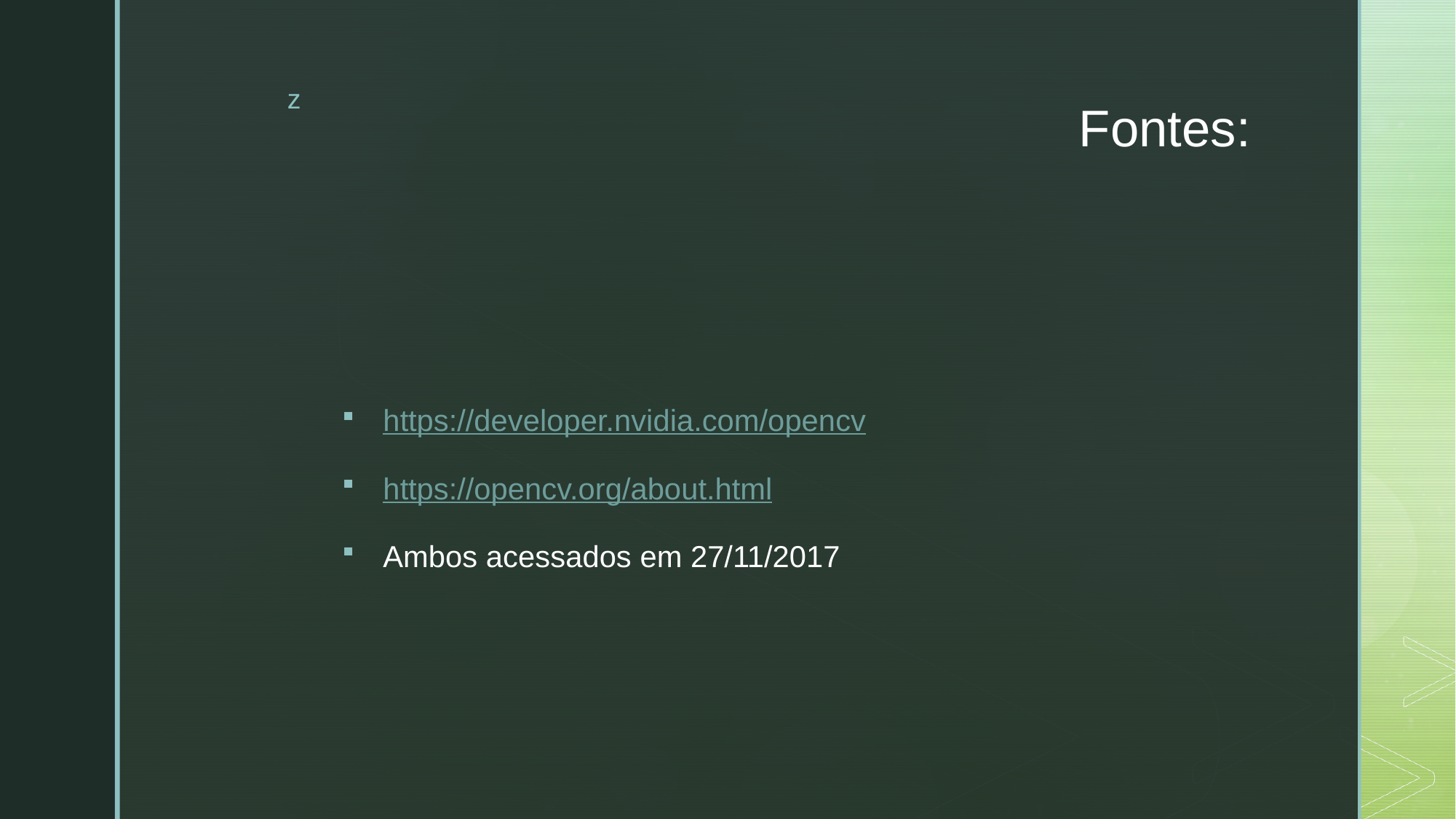

# Fontes:
https://developer.nvidia.com/opencv
https://opencv.org/about.html
Ambos acessados em 27/11/2017